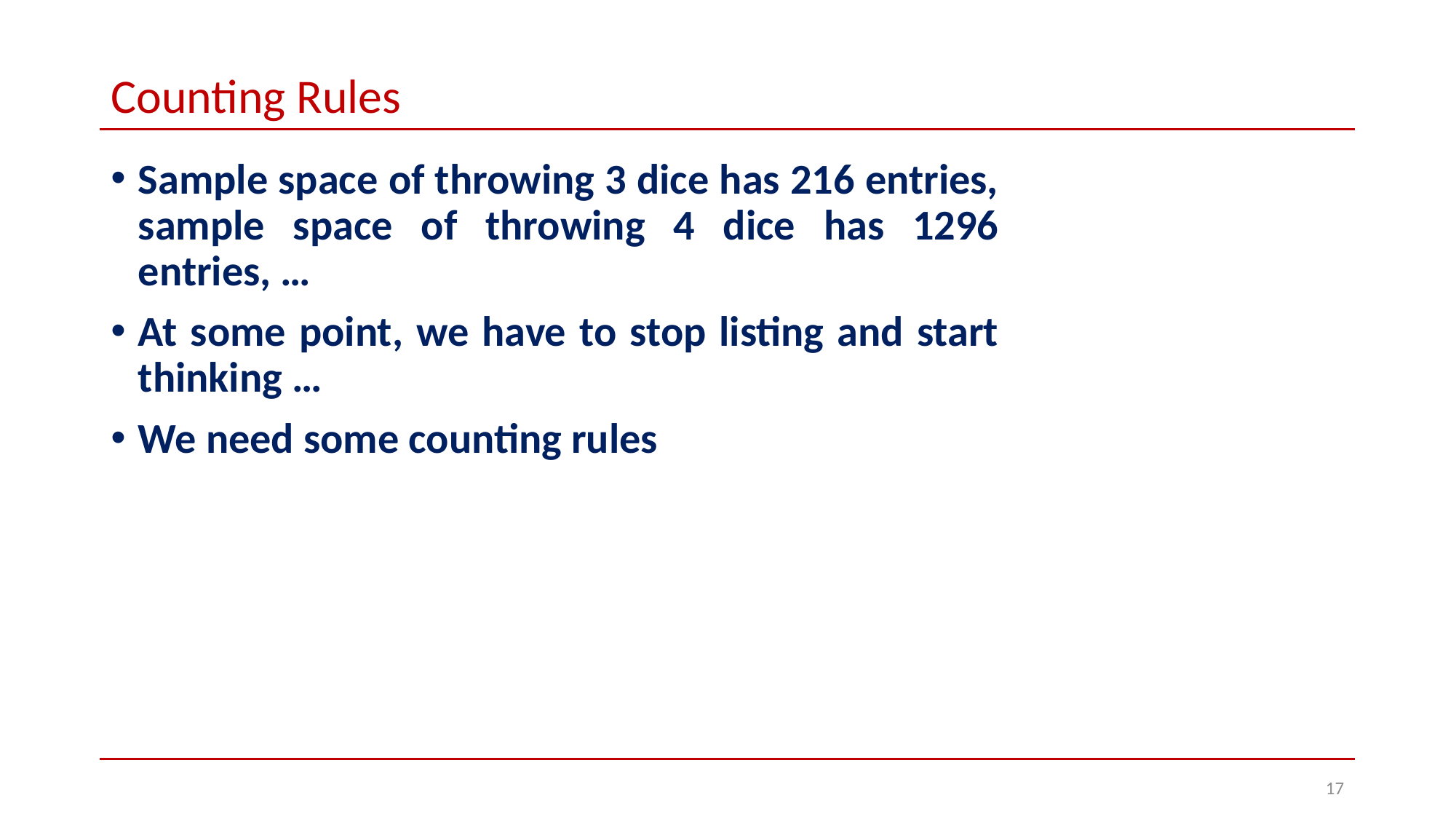

# Counting Rules
Sample space of throwing 3 dice has 216 entries, sample space of throwing 4 dice has 1296 entries, …
At some point, we have to stop listing and start thinking …
We need some counting rules

17